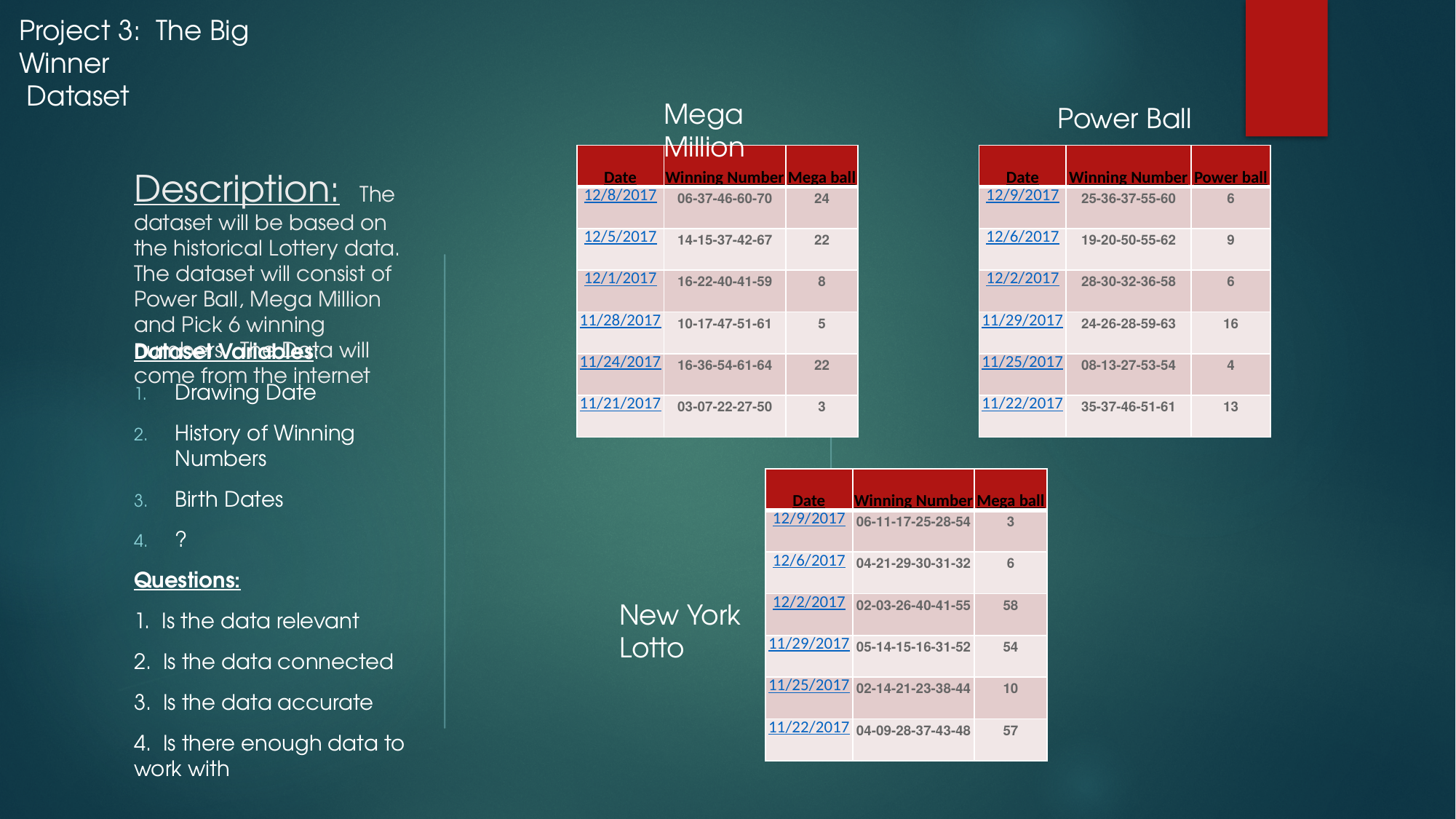

Project 3:  The Big Winner
 Dataset
Mega Million
Power Ball
| Date | Winning Number | Mega ball |
| --- | --- | --- |
| 12/8/2017 | 06-37-46-60-70 | 24 |
| 12/5/2017 | 14-15-37-42-67 | 22 |
| 12/1/2017 | 16-22-40-41-59 | 8 |
| 11/28/2017 | 10-17-47-51-61 | 5 |
| 11/24/2017 | 16-36-54-61-64 | 22 |
| 11/21/2017 | 03-07-22-27-50 | 3 |
| Date | Winning Number | Power ball |
| --- | --- | --- |
| 12/9/2017 | 25-36-37-55-60 | 6 |
| 12/6/2017 | 19-20-50-55-62 | 9 |
| 12/2/2017 | 28-30-32-36-58 | 6 |
| 11/29/2017 | 24-26-28-59-63 | 16 |
| 11/25/2017 | 08-13-27-53-54 | 4 |
| 11/22/2017 | 35-37-46-51-61 | 13 |
# Description:  The dataset will be based on the historical Lottery data.  The dataset will consist of Power Ball, Mega Million and Pick 6 winning numbers.  The Data will come from the internet
Dataset Variables:
Drawing Date
History of Winning Numbers
Birth Dates
?
Questions:
1.  Is the data relevant
2.  Is the data connected
3.  Is the data accurate
4.  Is there enough data to work with
| Date | Winning Number | Mega ball |
| --- | --- | --- |
| 12/9/2017 | 06-11-17-25-28-54 | 3 |
| 12/6/2017 | 04-21-29-30-31-32 | 6 |
| 12/2/2017 | 02-03-26-40-41-55 | 58 |
| 11/29/2017 | 05-14-15-16-31-52 | 54 |
| 11/25/2017 | 02-14-21-23-38-44 | 10 |
| 11/22/2017 | 04-09-28-37-43-48 | 57 |
New York Lotto